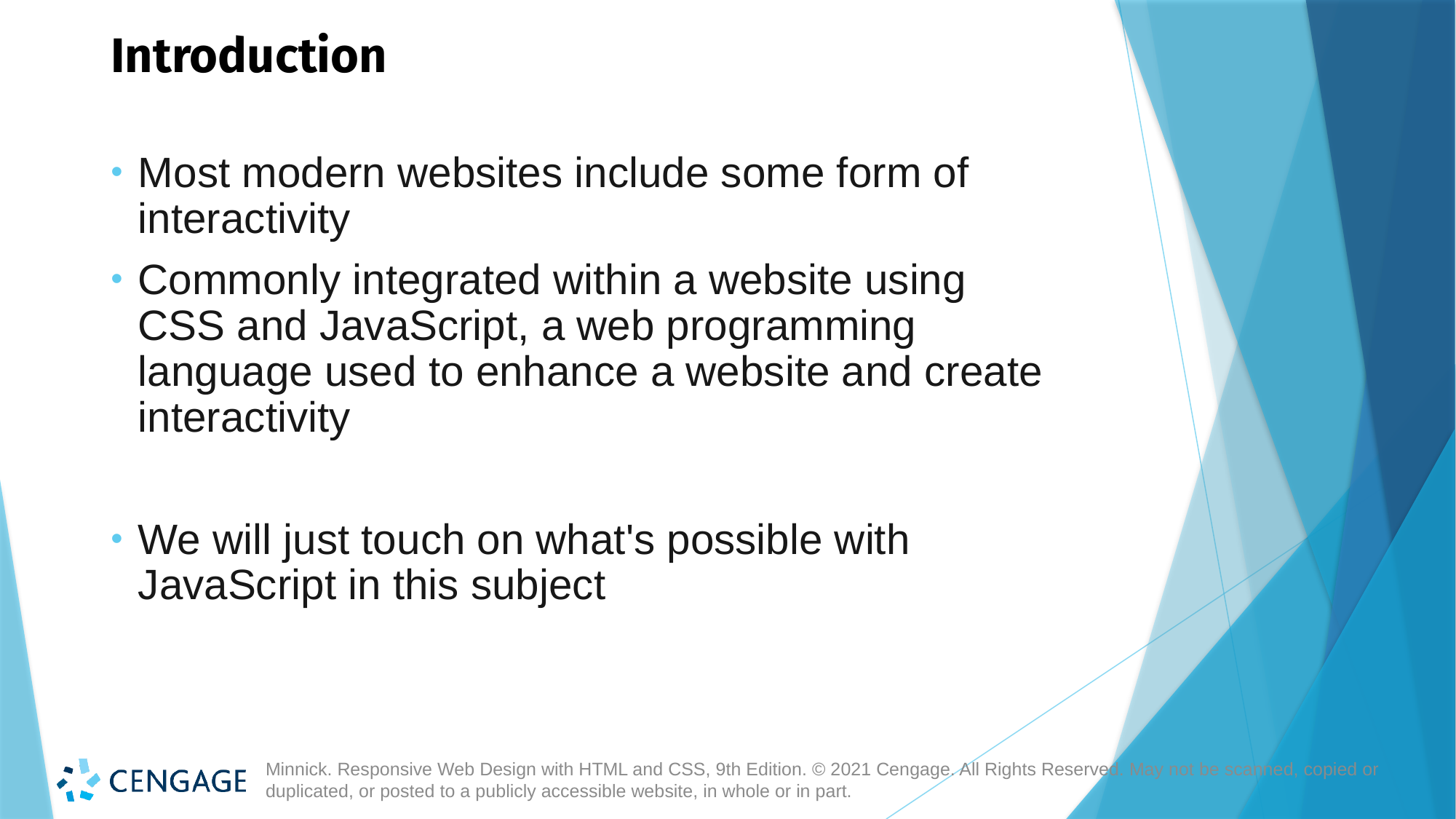

# Introduction
Most modern websites include some form of interactivity
Commonly integrated within a website using CSS and JavaScript, a web programming language used to enhance a website and create interactivity

We will just touch on what's possible with JavaScript in this subject
Minnick. Responsive Web Design with HTML and CSS, 9th Edition. © 2021 Cengage. All Rights Reserved. May not be scanned, copied or duplicated, or posted to a publicly accessible website, in whole or in part.